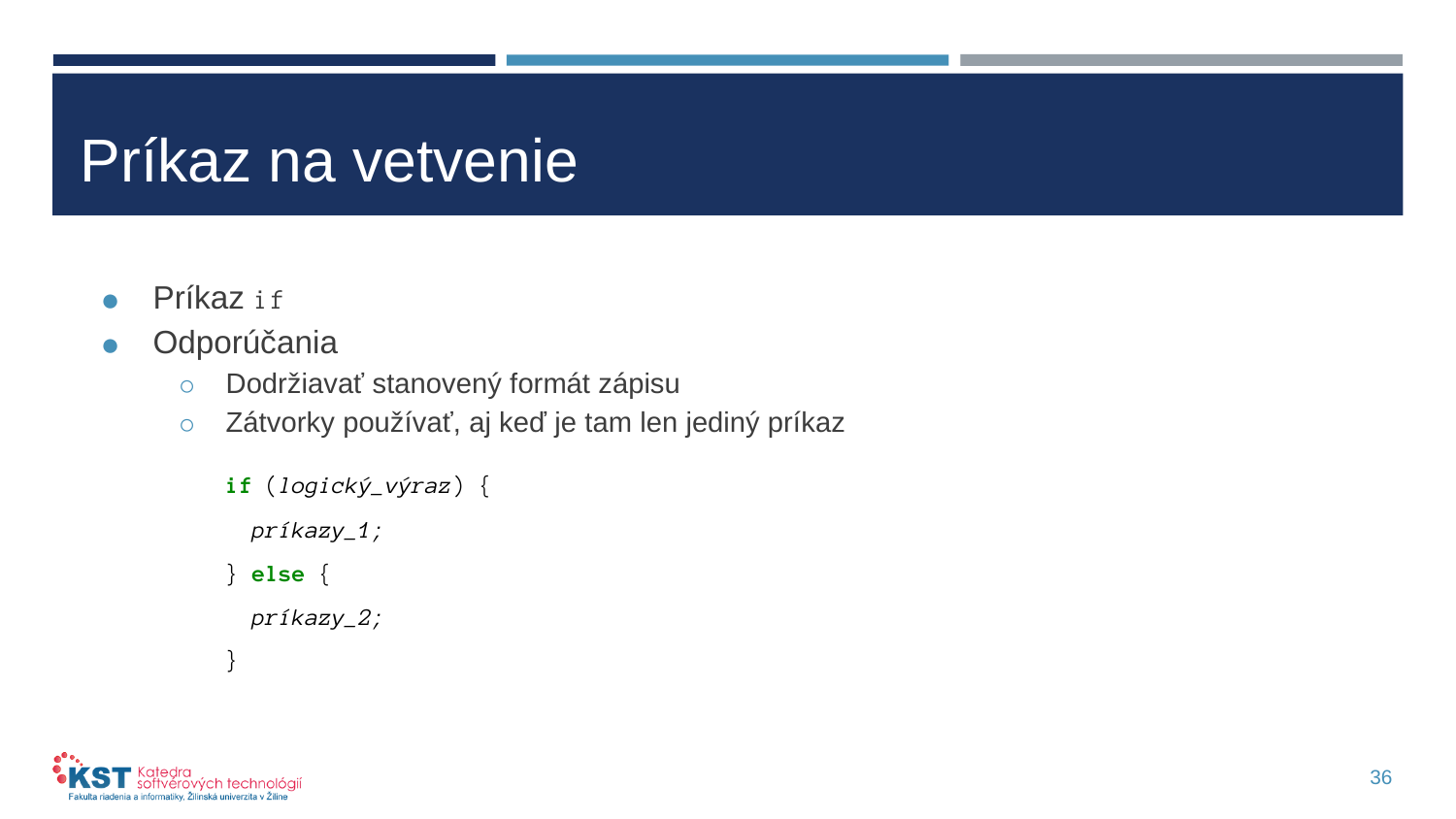

# Príkaz na vetvenie
Príkaz if
Odporúčania
Dodržiavať stanovený formát zápisu
Zátvorky používať, aj keď je tam len jediný príkaz
	if (logický_výraz) {
	  príkazy_1;
	} else {
   	  príkazy_2;
	}

36